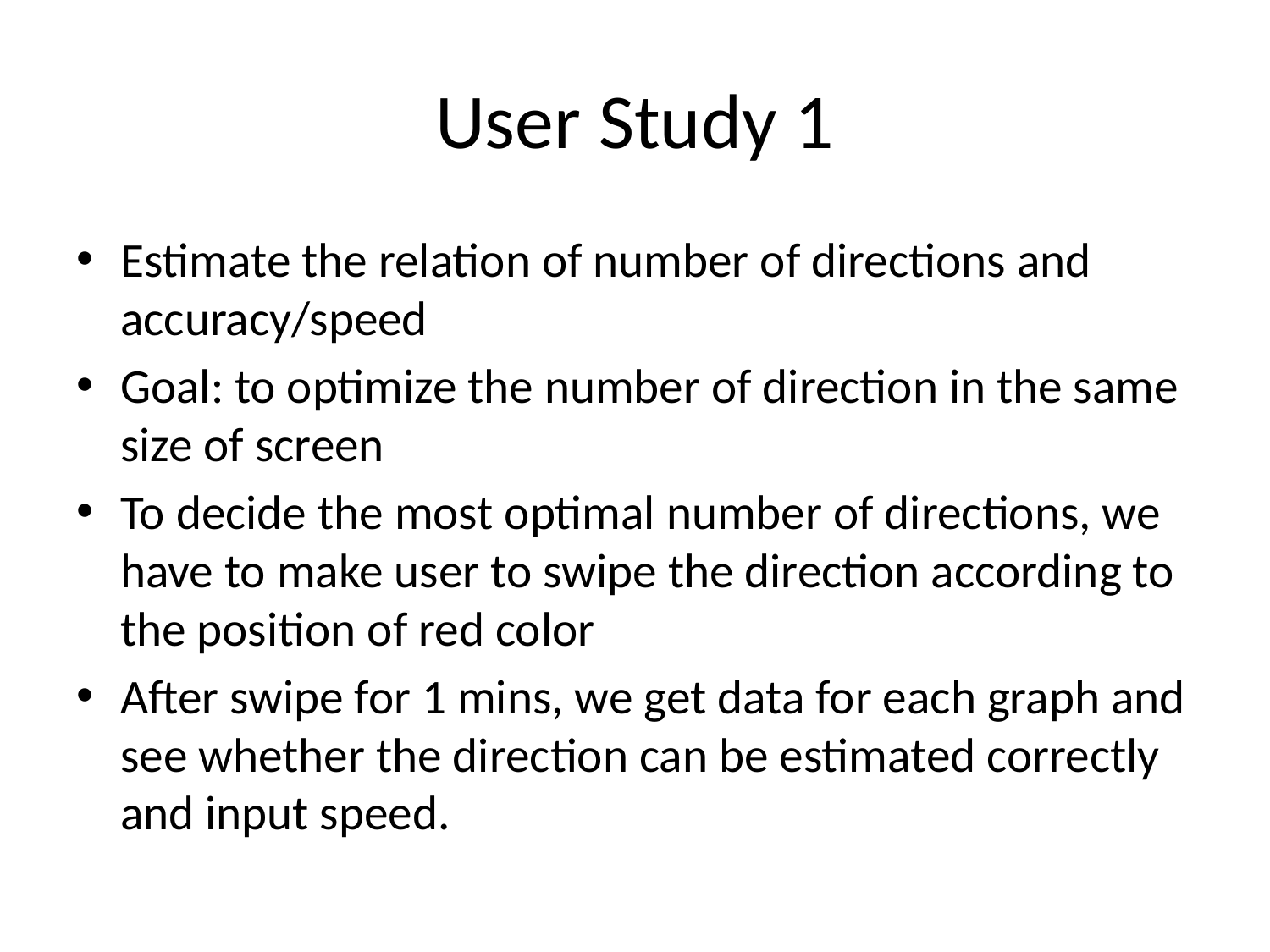

# User Study 1
Estimate the relation of number of directions and accuracy/speed
Goal: to optimize the number of direction in the same size of screen
To decide the most optimal number of directions, we have to make user to swipe the direction according to the position of red color
After swipe for 1 mins, we get data for each graph and see whether the direction can be estimated correctly and input speed.